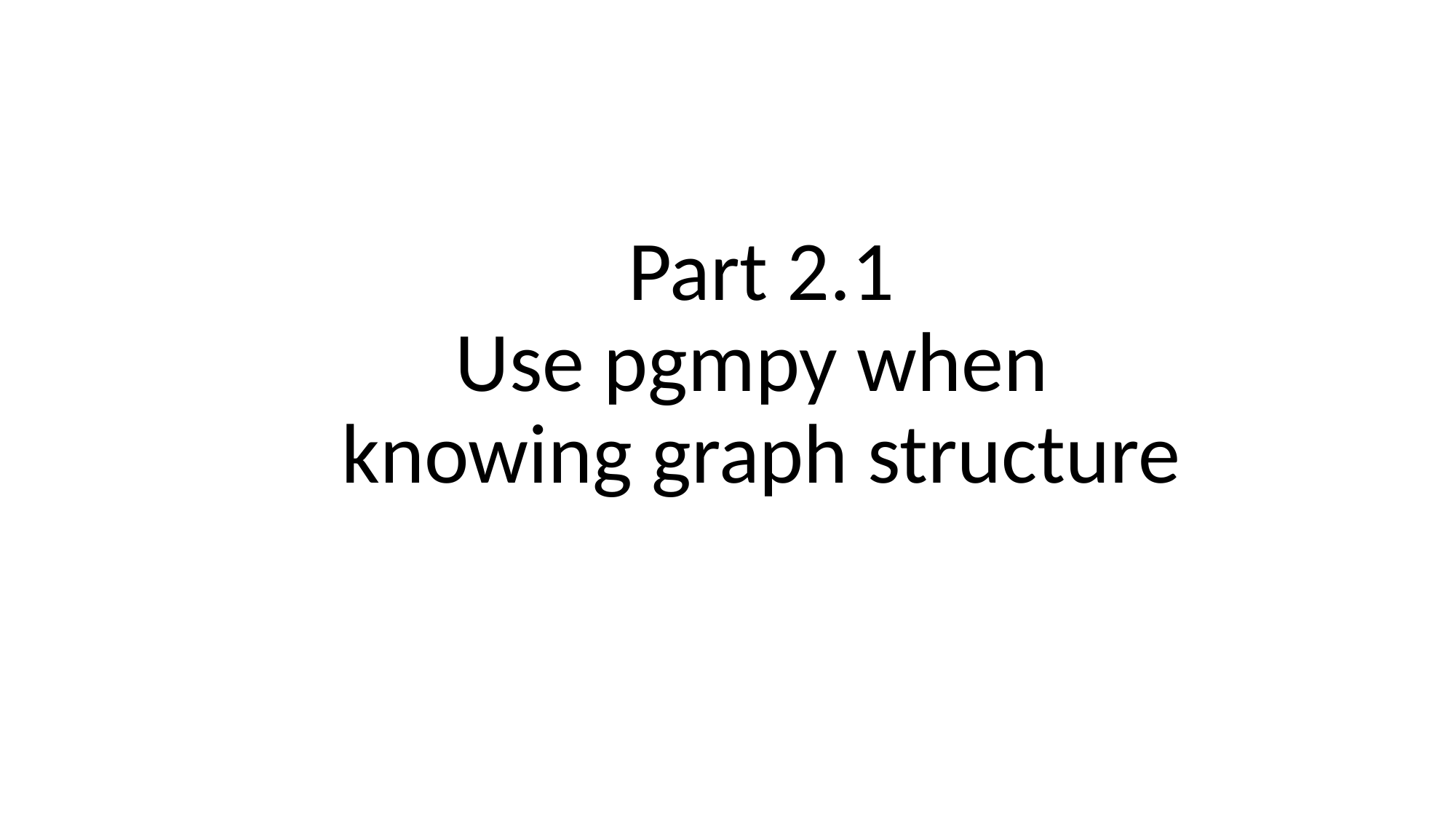

# Part 2.1 Use pgmpy when knowing graph structure